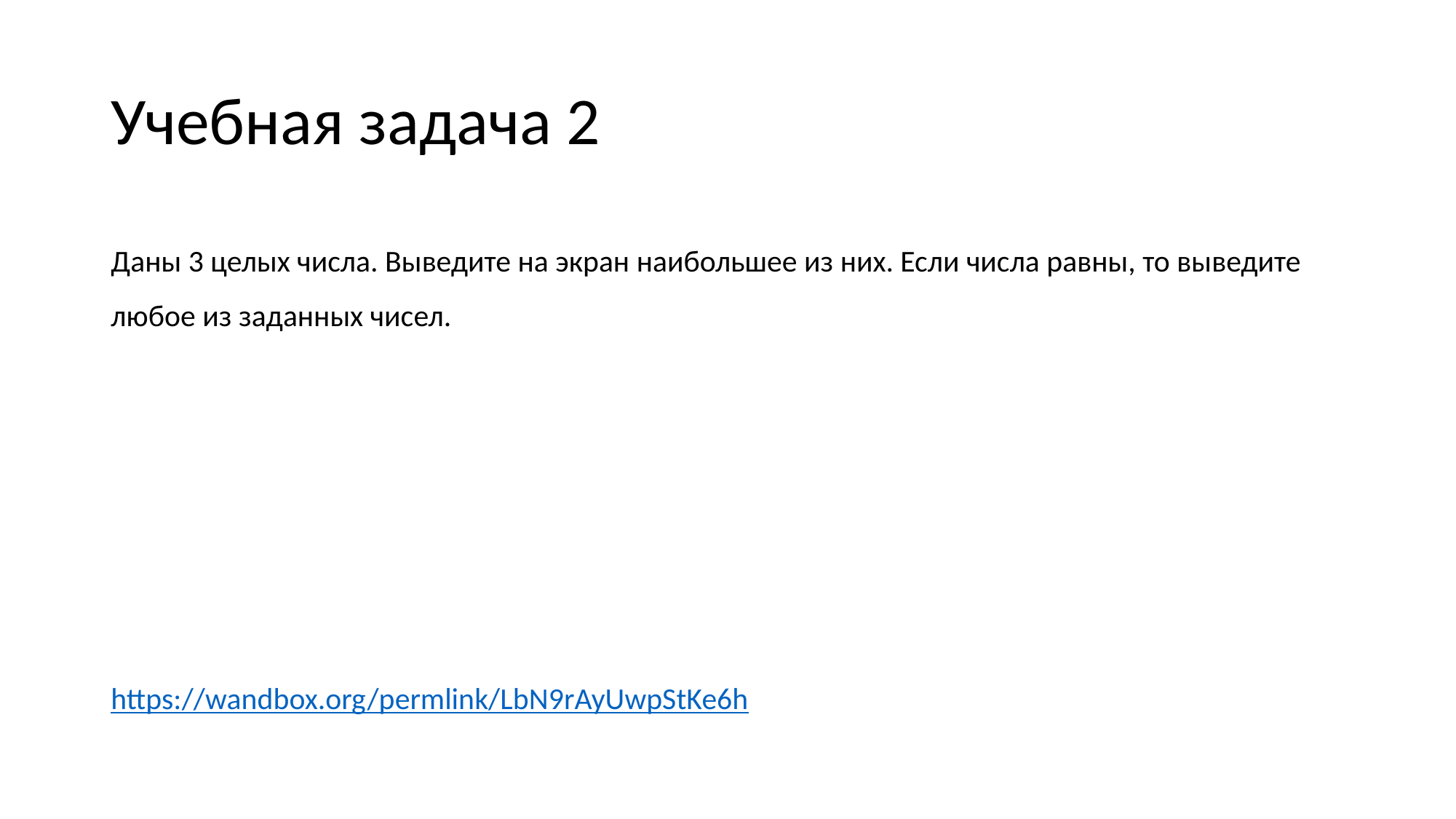

# Учебная задача 2
Даны 3 целых числа. Выведите на экран наибольшее из них. Если числа равны, то выведите любое из заданных чисел.

https://wandbox.org/permlink/LbN9rAyUwpStKe6h